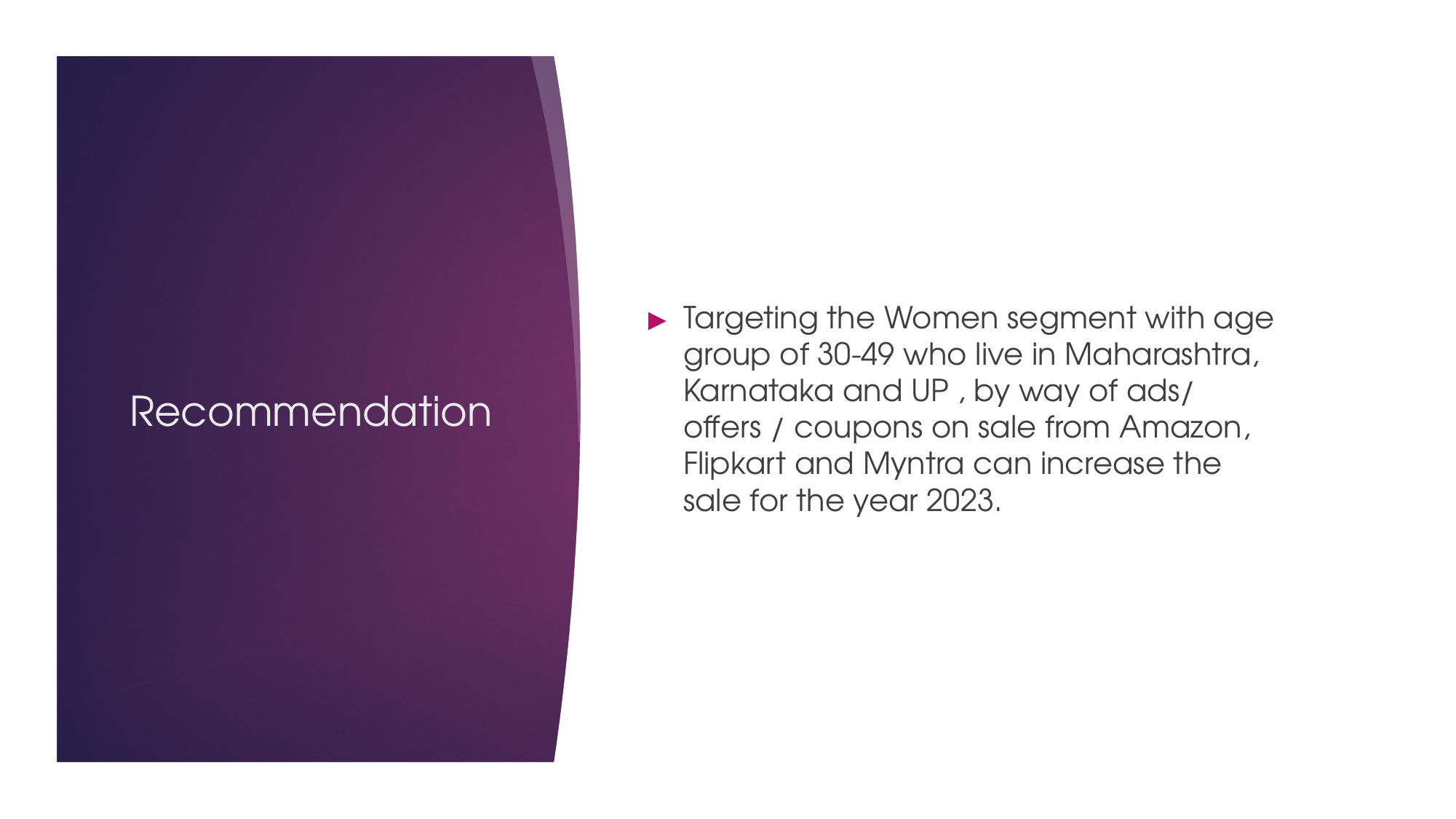

Targeting the Women segment with age group of 30-49 who live in Maharashtra, Karnataka and UP , by way of ads/ offers / coupons on sale from Amazon, Flipkart and Myntra can increase the sale for the year 2023.
# Recommendation